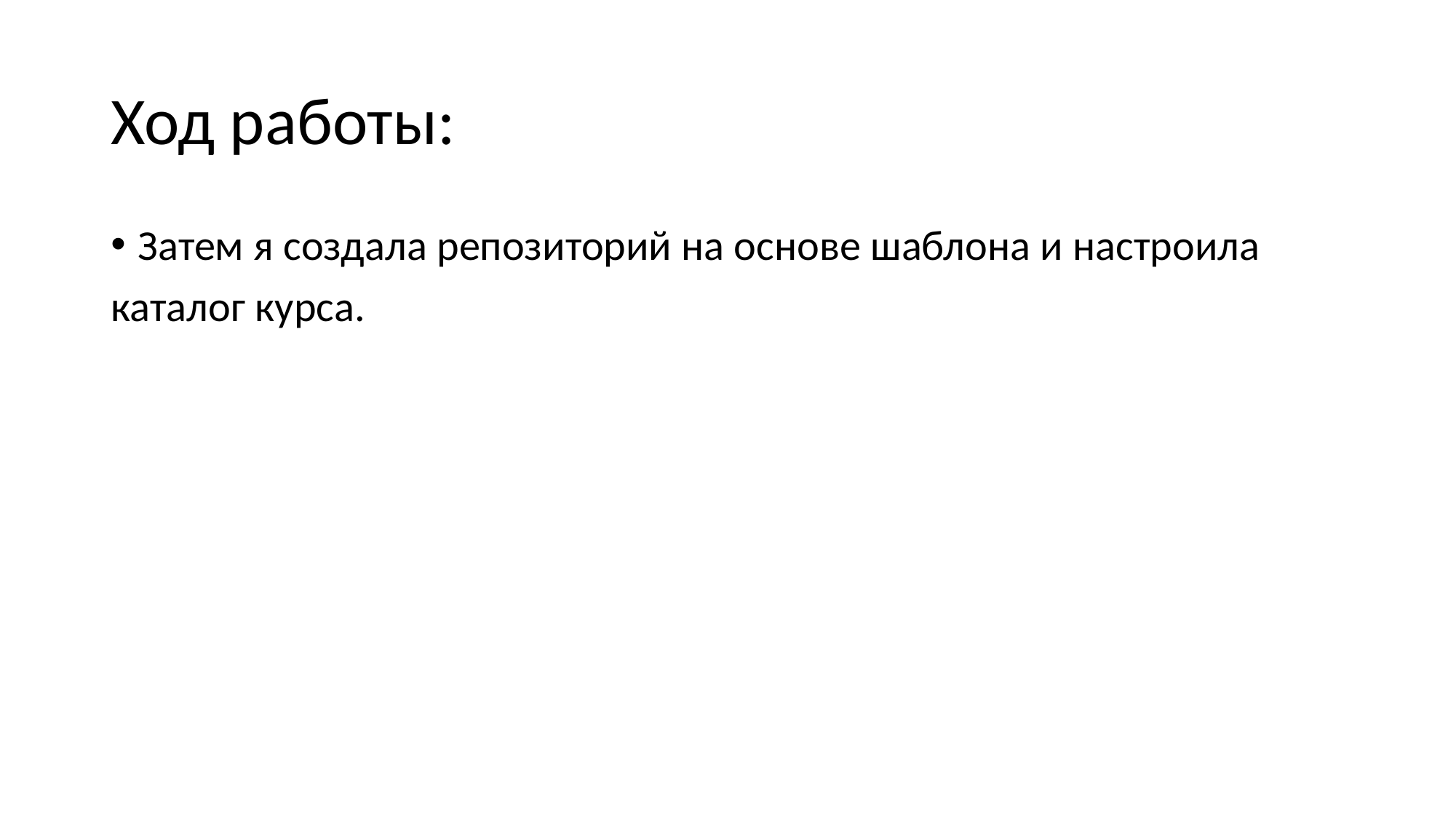

# Ход работы:
Затем я создала репозиторий на основе шаблона и настроила
каталог курса.